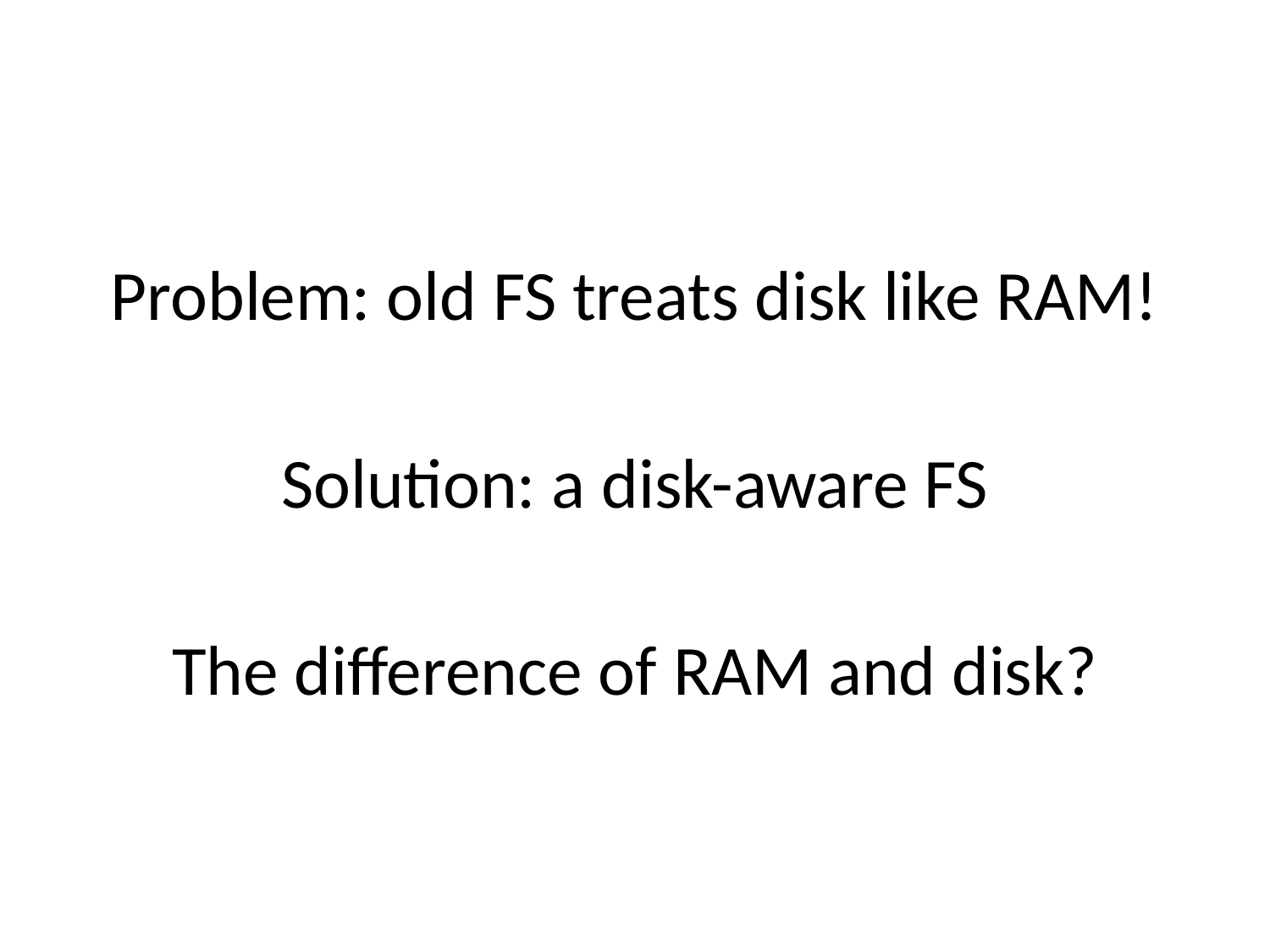

Problem: old FS treats disk like RAM!

Solution: a disk-aware FS

The difference of RAM and disk?